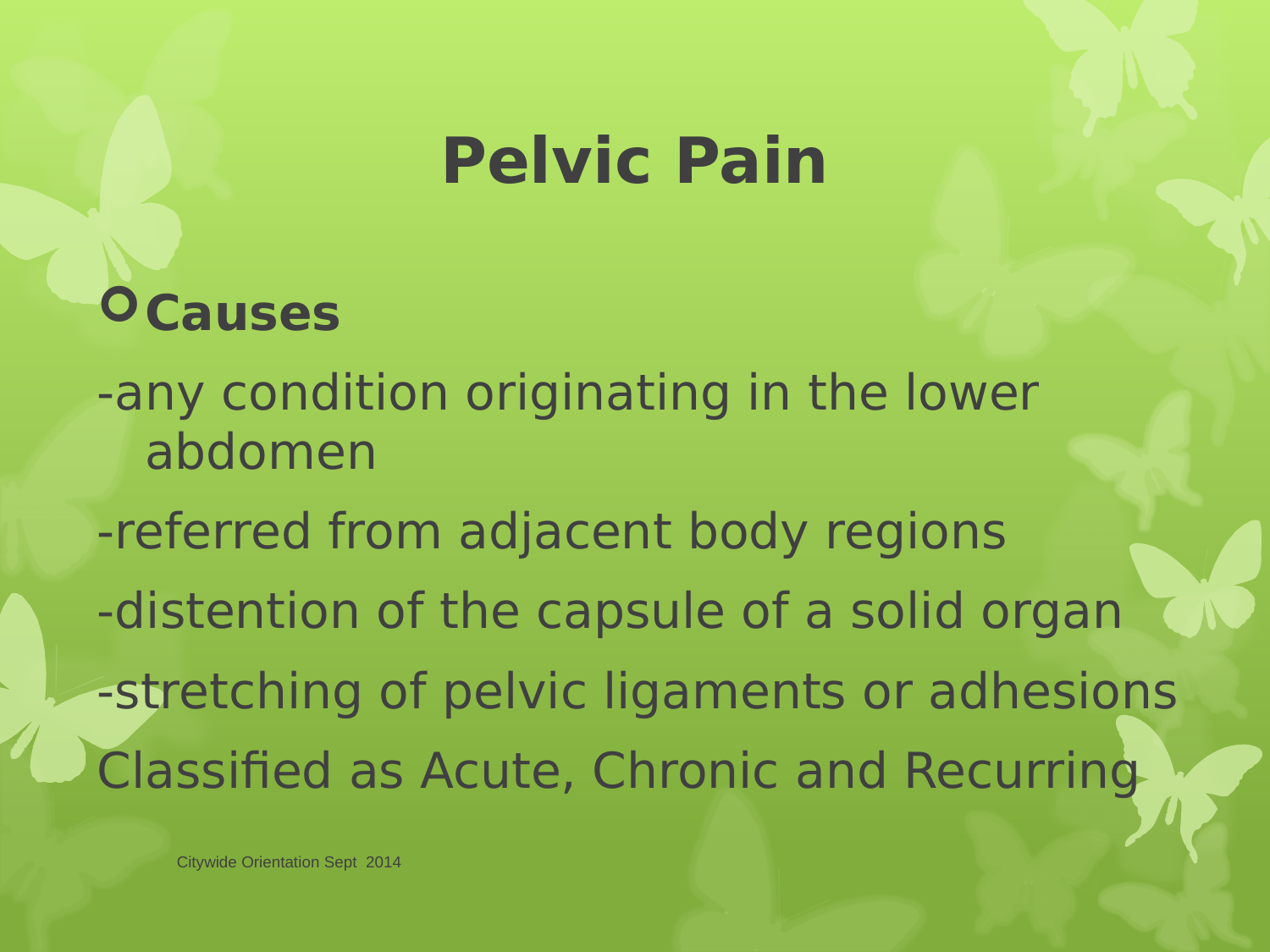

# Pelvic Pain
Causes
-any condition originating in the lower abdomen
-referred from adjacent body regions
-distention of the capsule of a solid organ
-stretching of pelvic ligaments or adhesions
Classified as Acute, Chronic and Recurring
Citywide Orientation Sept  2014